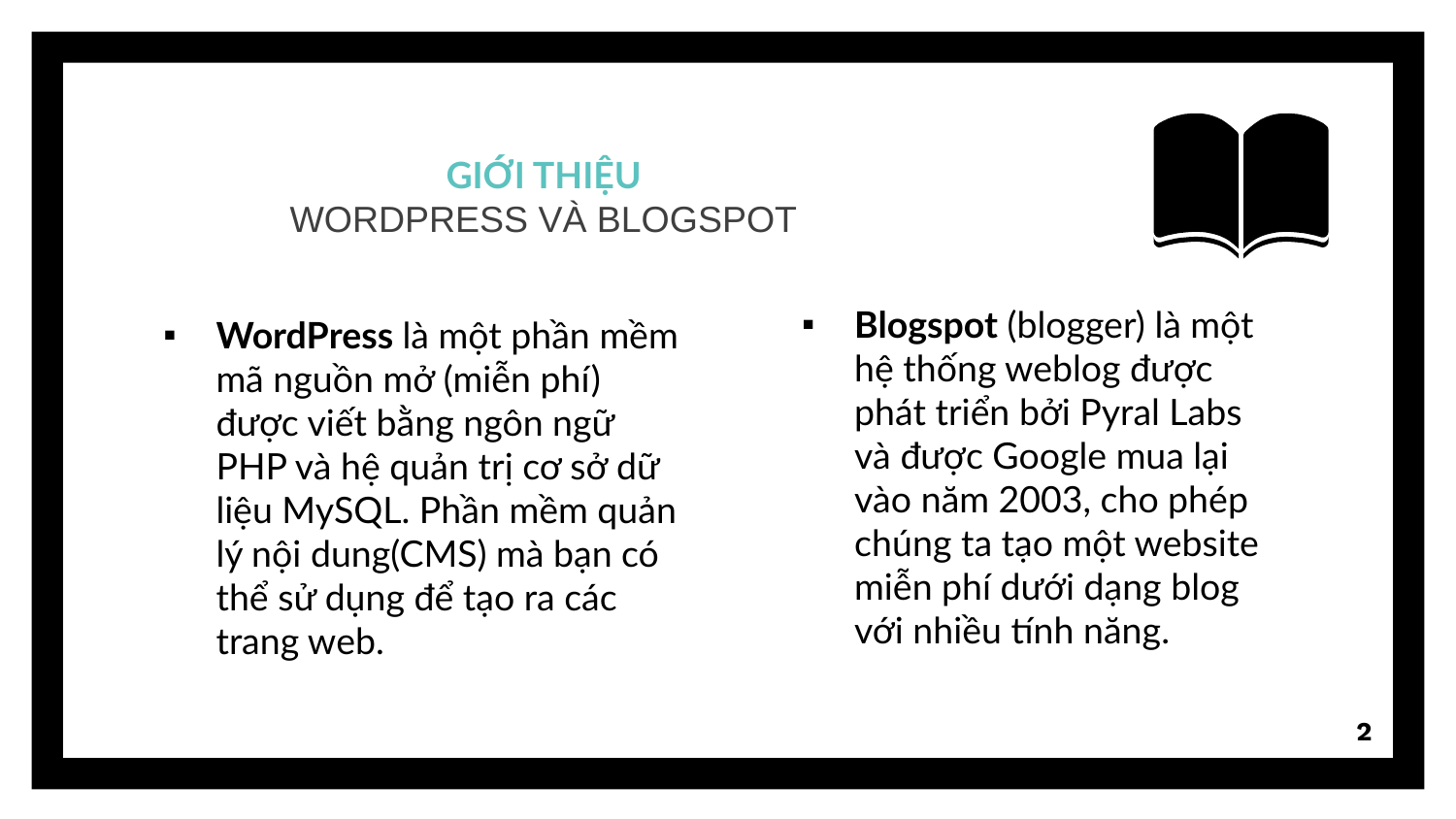

# GIỚI THIỆU WORDPRESS VÀ BLOGSPOT
Blogspot (blogger) là một hệ thống weblog được phát triển bởi Pyral Labs và được Google mua lại vào năm 2003, cho phép chúng ta tạo một website miễn phí dưới dạng blog với nhiều tính năng.

WordPress là một phần mềm mã nguồn mở (miễn phí) được viết bằng ngôn ngữ PHP và hệ quản trị cơ sở dữ liệu MySQL. Phần mềm quản lý nội dung(CMS) mà bạn có thể sử dụng để tạo ra các trang web.

2